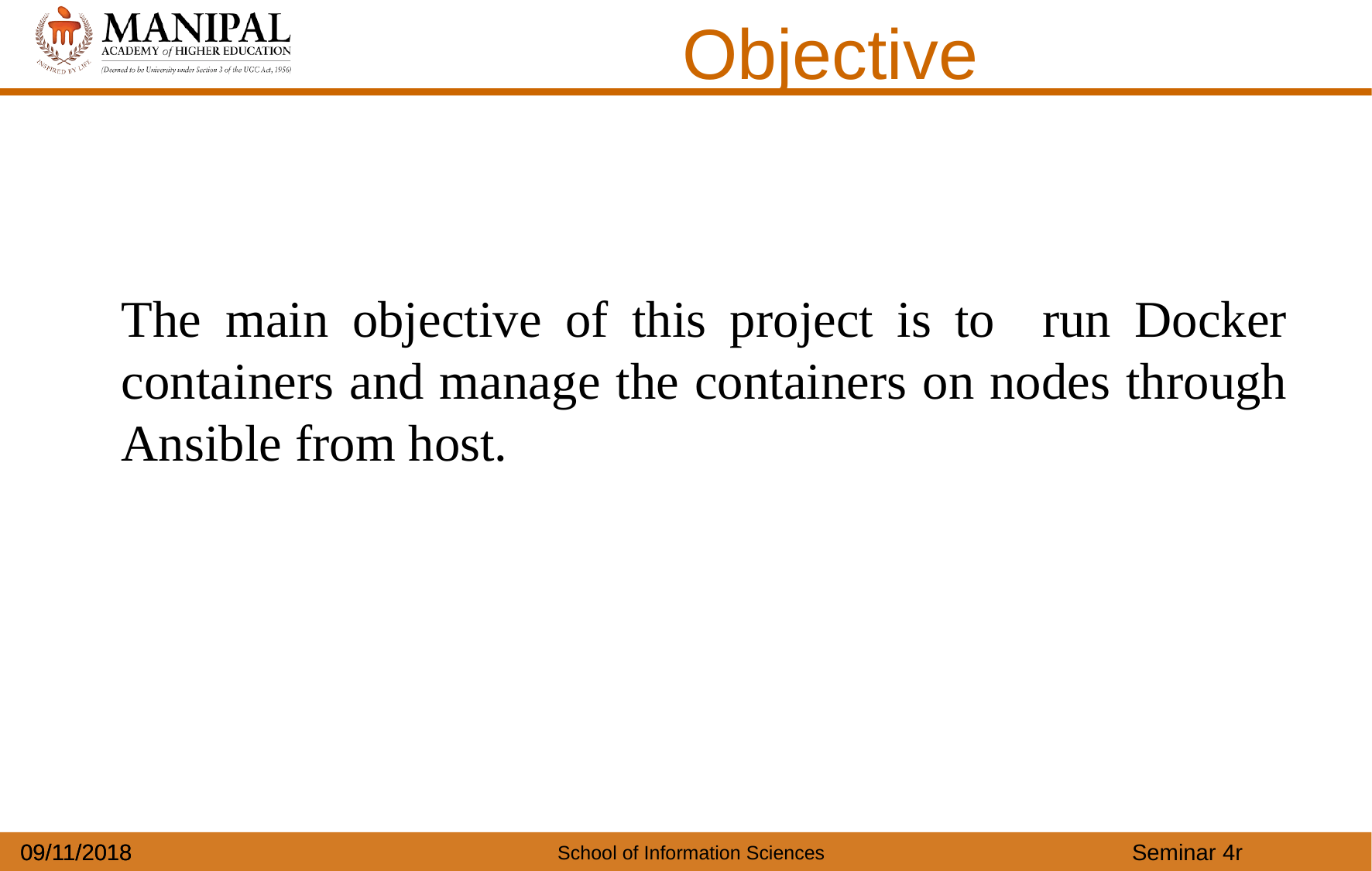

Objective

	The main objective of this project is to  run Docker containers and manage the containers on nodes through Ansible from host.